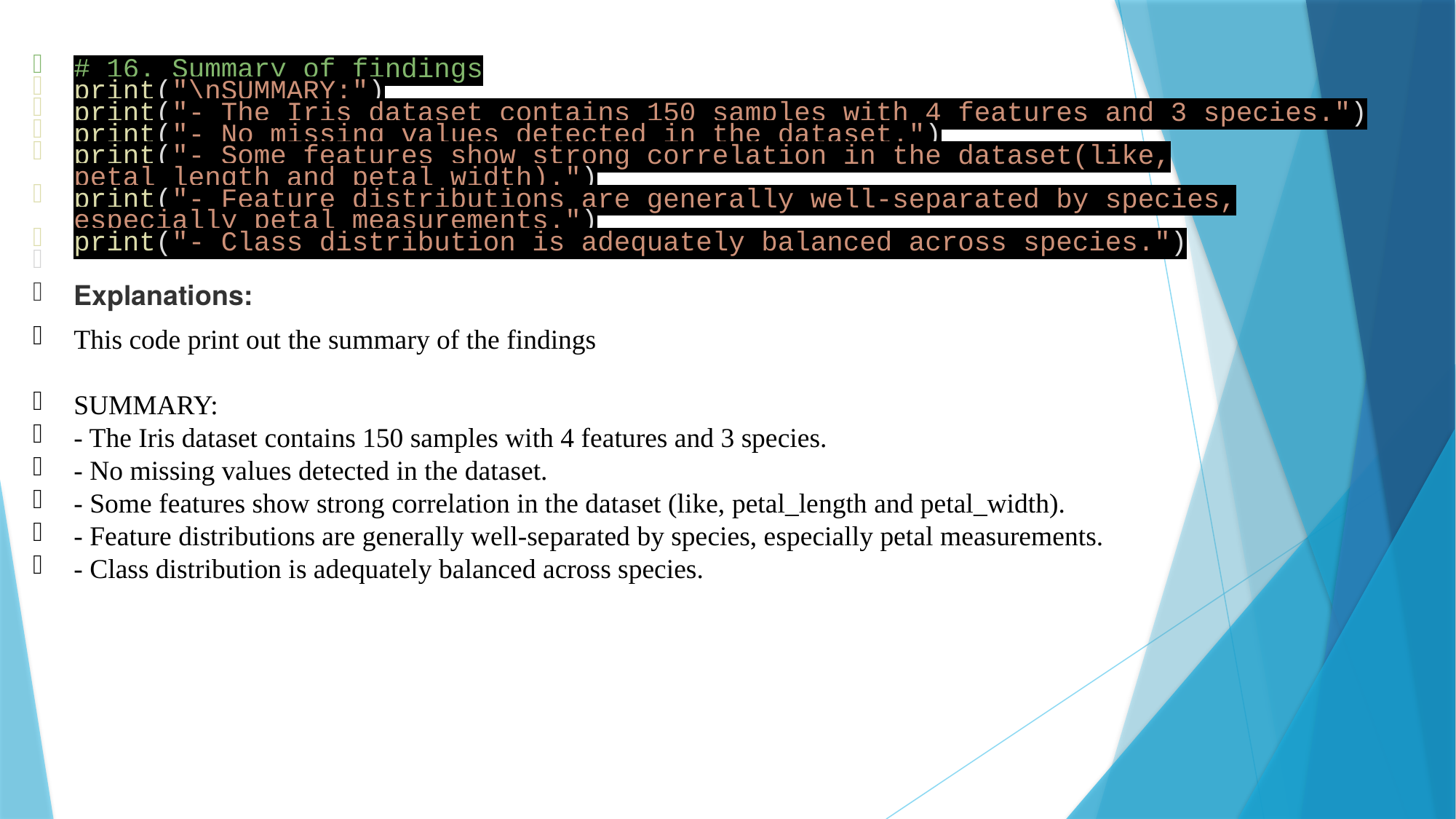

# 16. Summary of findings
print("\nSUMMARY:")
print("- The Iris dataset contains 150 samples with 4 features and 3 species.")
print("- No missing values detected in the dataset.")
print("- Some features show strong correlation in the dataset(like, petal_length and petal_width).")
print("- Feature distributions are generally well-separated by species, especially petal measurements.")
print("- Class distribution is adequately balanced across species.")

Explanations:
This code print out the summary of the findings
SUMMARY:
- The Iris dataset contains 150 samples with 4 features and 3 species.
- No missing values detected in the dataset.
- Some features show strong correlation in the dataset (like, petal_length and petal_width).
- Feature distributions are generally well-separated by species, especially petal measurements.
- Class distribution is adequately balanced across species.